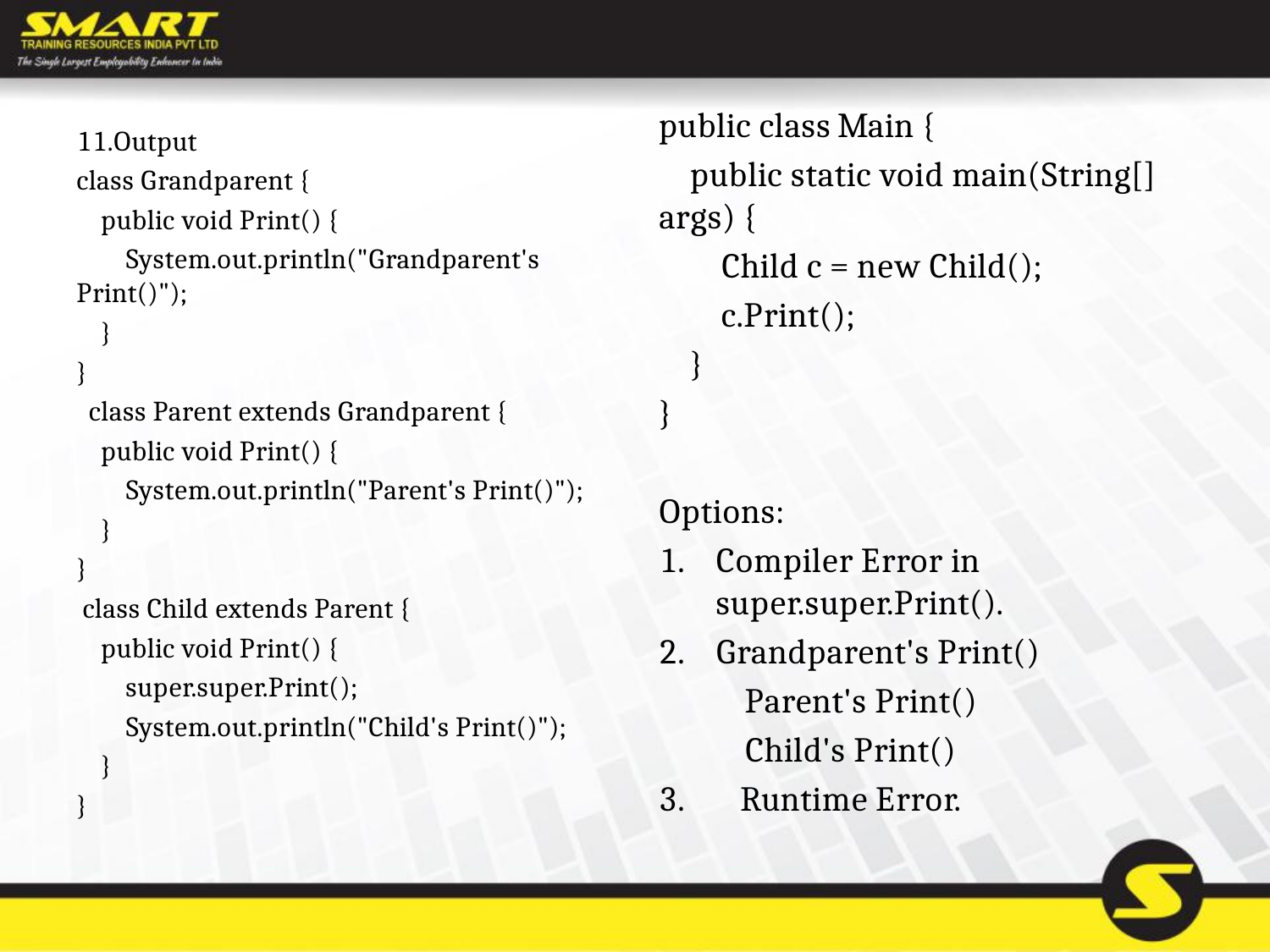

public class Main {
    public static void main(String[] args) {
        Child c = new Child();
        c.Print();
    }
}

Options:
Compiler Error in super.super.Print().
Grandparent's Print()
           Parent's Print()
           Child's Print()
3.       Runtime Error.
11.Output
class Grandparent {
    public void Print() {
        System.out.println("Grandparent's Print()");
    }
}
  class Parent extends Grandparent {
    public void Print() {
        System.out.println("Parent's Print()");
    }
}
 class Child extends Parent {
    public void Print() {
        super.super.Print();
        System.out.println("Child's Print()");
    }
}